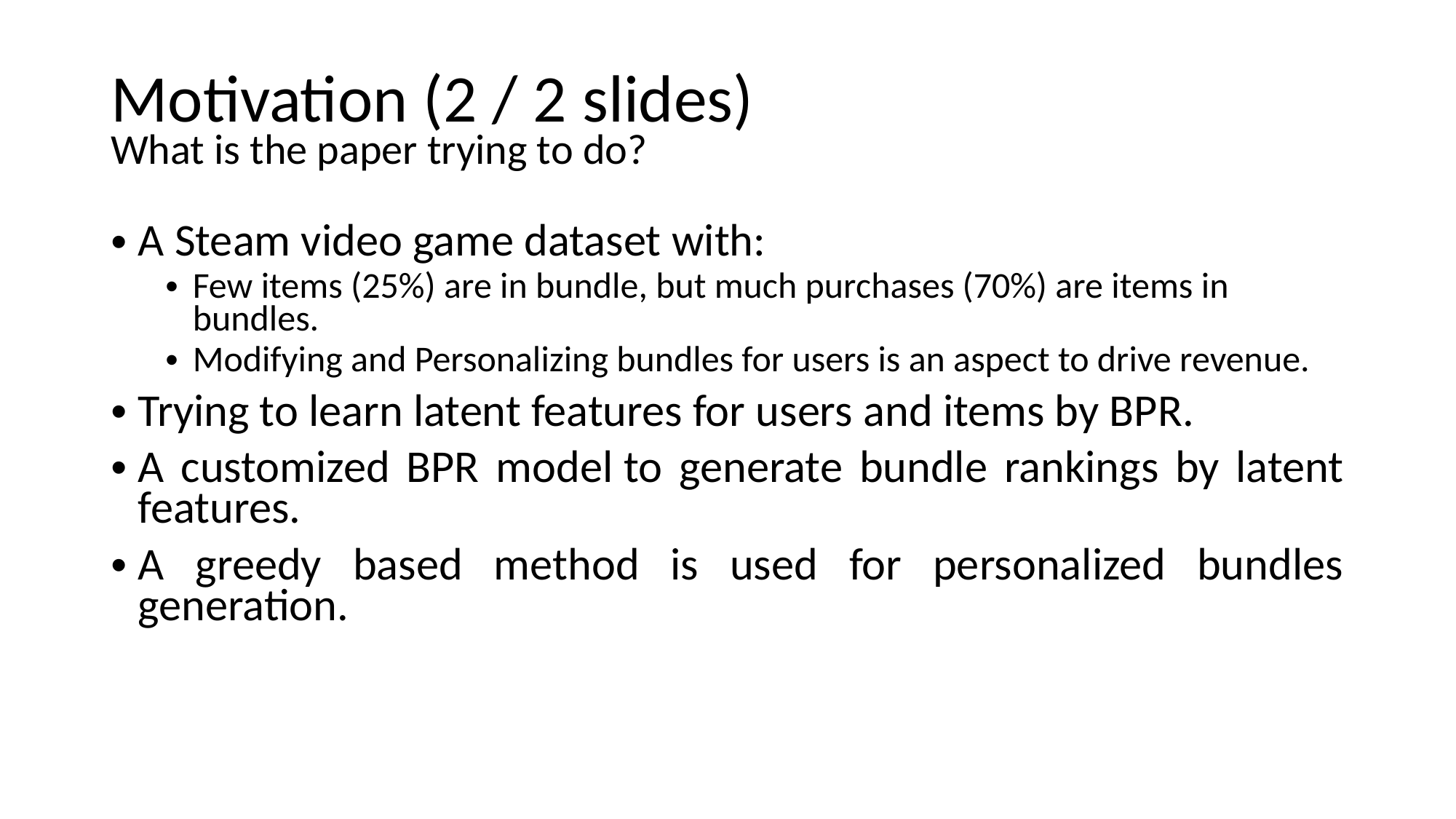

Motivation (2 / 2 slides) 
What is the paper trying to do?
A Steam video game dataset with:
Few items (25%) are in bundle, but much purchases (70%) are items in bundles.
Modifying and Personalizing bundles for users is an aspect to drive revenue.
Trying to learn latent features for users and items by BPR.
A customized BPR model to generate bundle rankings by latent features.
A greedy based method is used for personalized bundles generation.